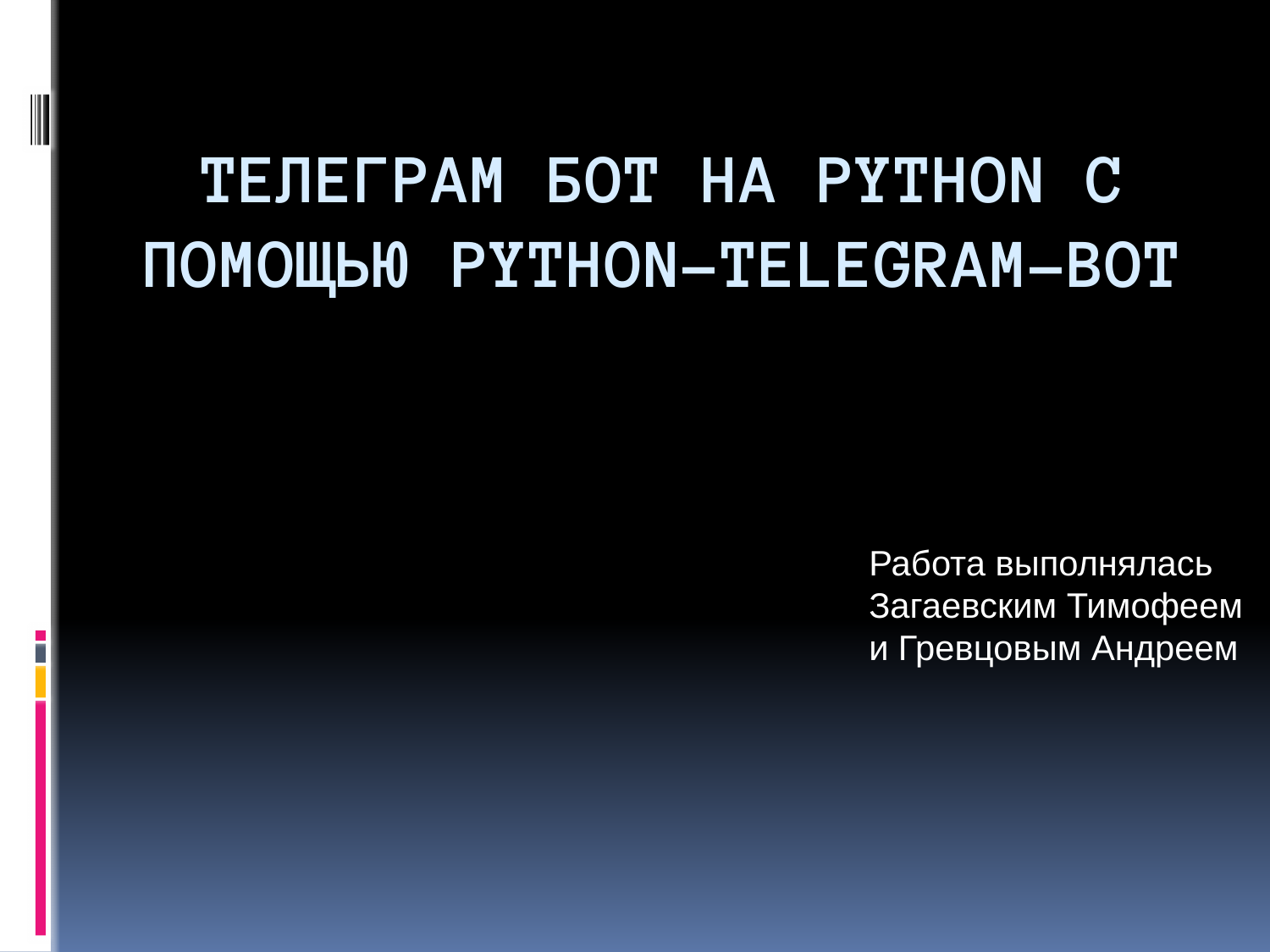

# Телеграм бот на Python с помощью python-telegram-bot
Работа выполнялась Загаевским Тимофеем и Гревцовым Андреем